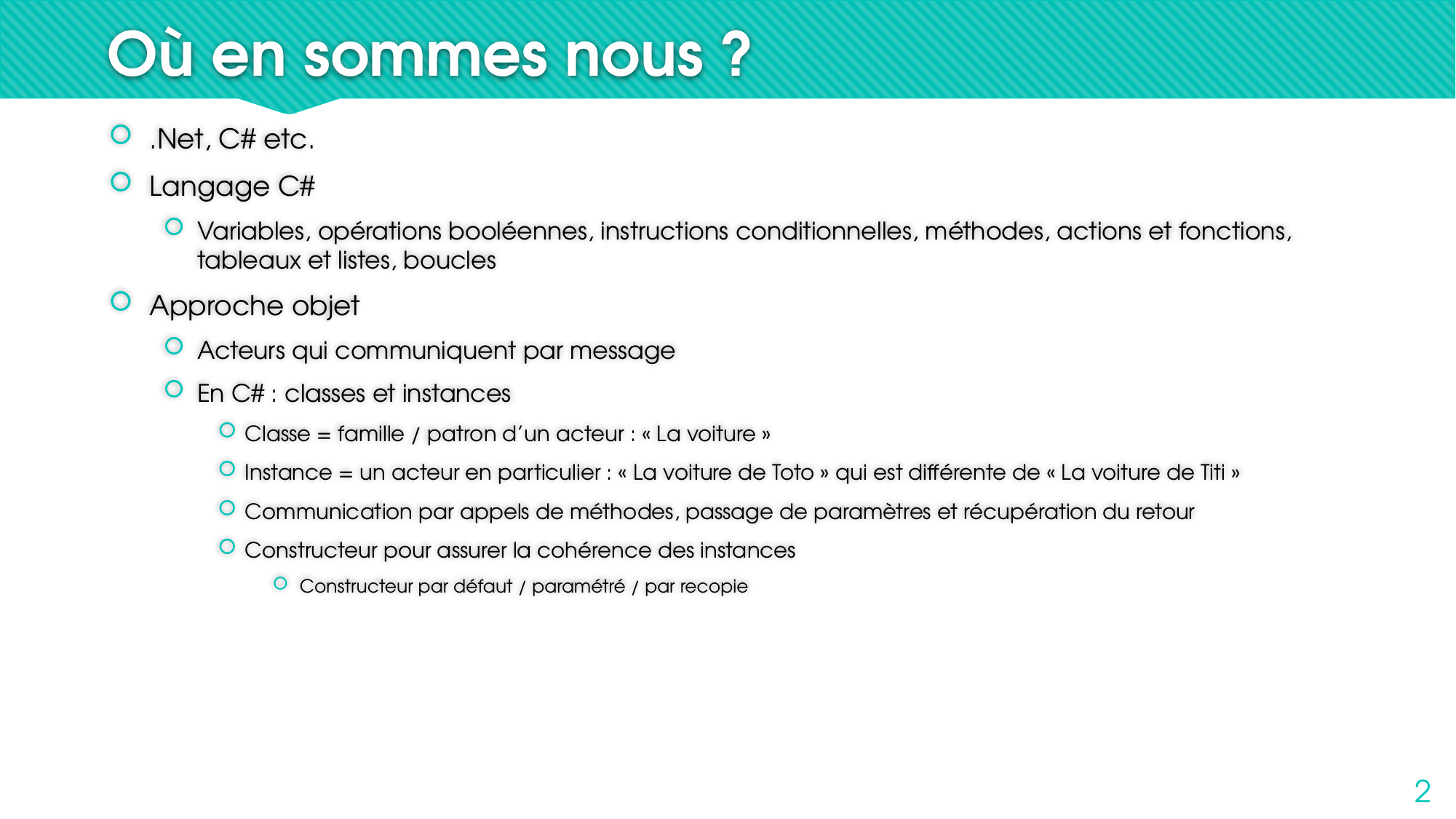

# Où en sommes nous ?
.Net, C# etc.
Langage C#
Variables, opérations booléennes, instructions conditionnelles, méthodes, actions et fonctions, tableaux et listes, boucles
Approche objet
Acteurs qui communiquent par message
En C# : classes et instances
Classe = famille / patron d’un acteur : « La voiture »
Instance = un acteur en particulier : « La voiture de Toto » qui est différente de « La voiture de Titi »
Communication par appels de méthodes, passage de paramètres et récupération du retour
Constructeur pour assurer la cohérence des instances
Constructeur par défaut / paramétré / par recopie

2